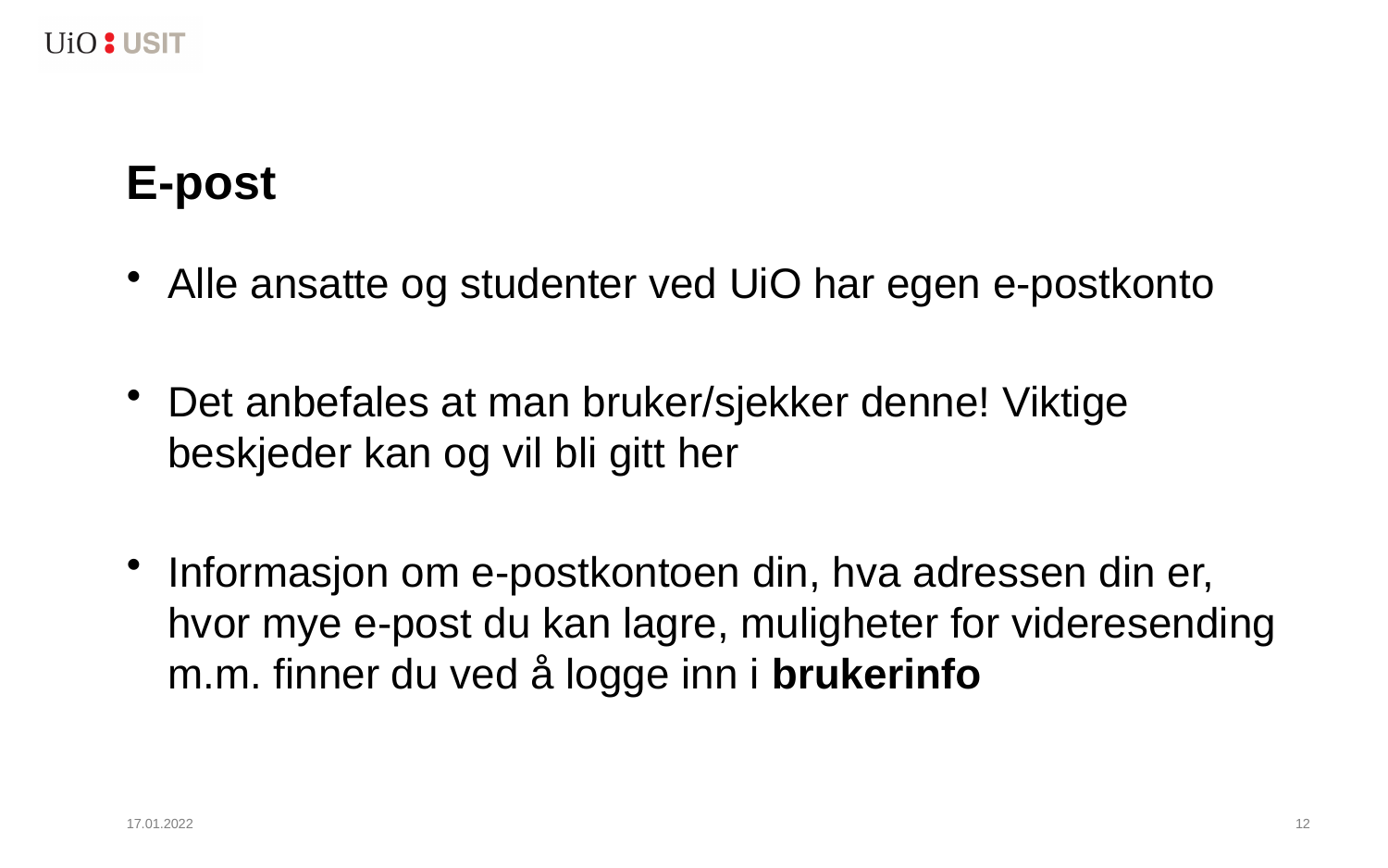

# E-post
Alle ansatte og studenter ved UiO har egen e-postkonto

Det anbefales at man bruker/sjekker denne! Viktige beskjeder kan og vil bli gitt her

Informasjon om e-postkontoen din, hva adressen din er, hvor mye e-post du kan lagre, muligheter for videresending m.m. finner du ved å logge inn i brukerinfo

17.01.2022
12